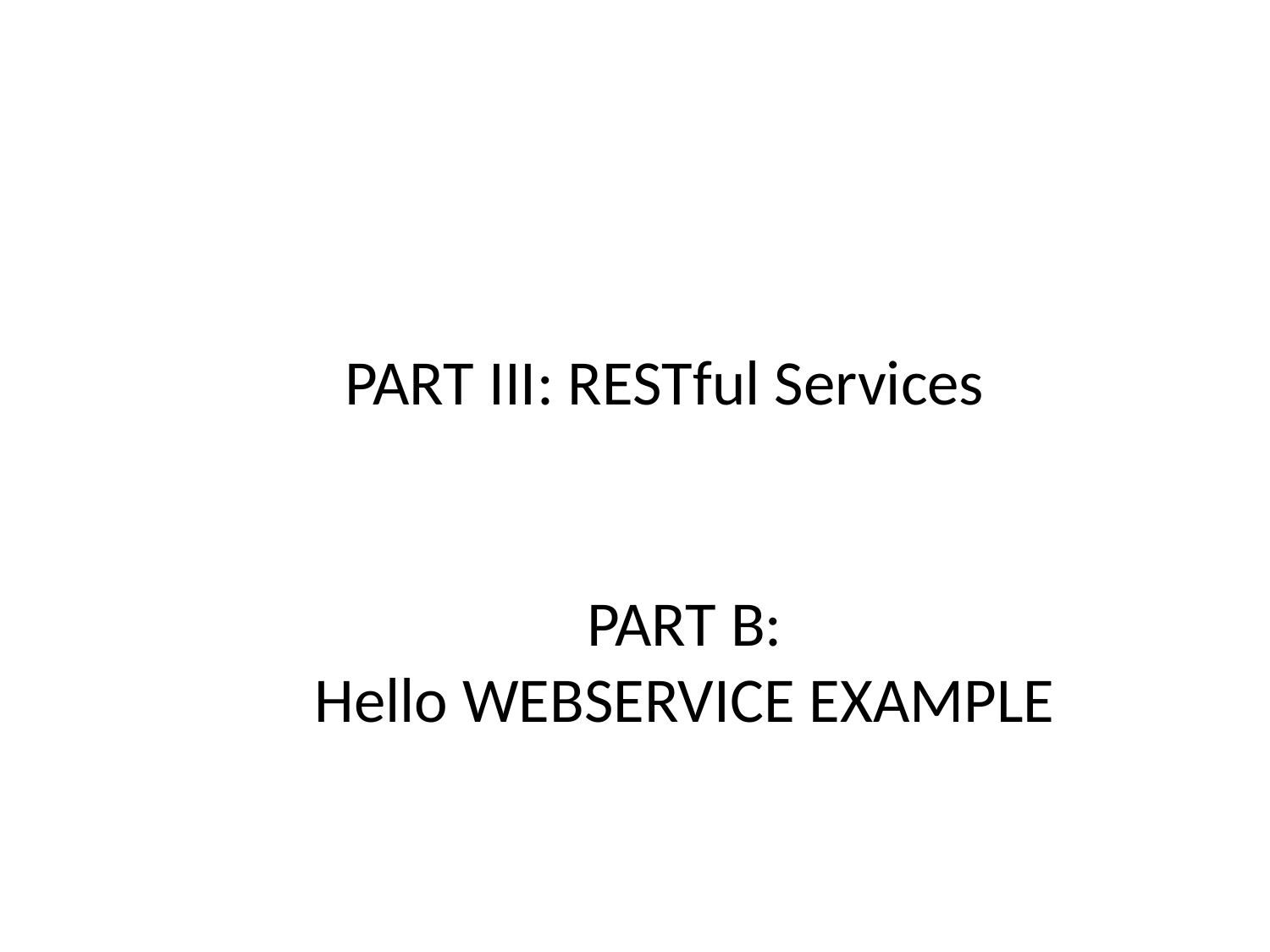

# PART III: RESTful Services
PART B:
Hello WEBSERVICE EXAMPLE